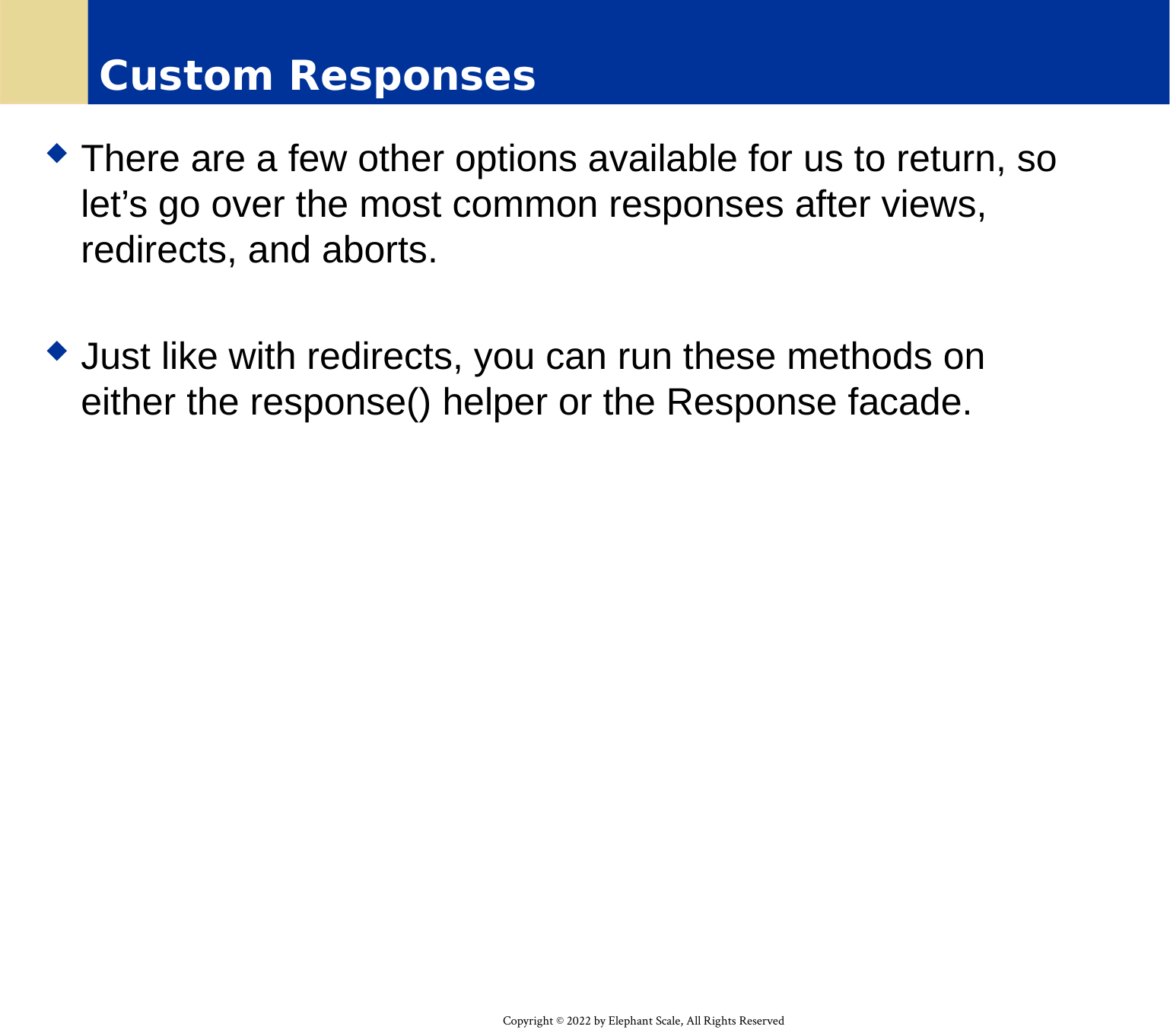

# Custom Responses
There are a few other options available for us to return, so let’s go over the most common responses after views, redirects, and aborts.

Just like with redirects, you can run these methods on either the response() helper or the Response facade.
Copyright © 2022 by Elephant Scale, All Rights Reserved